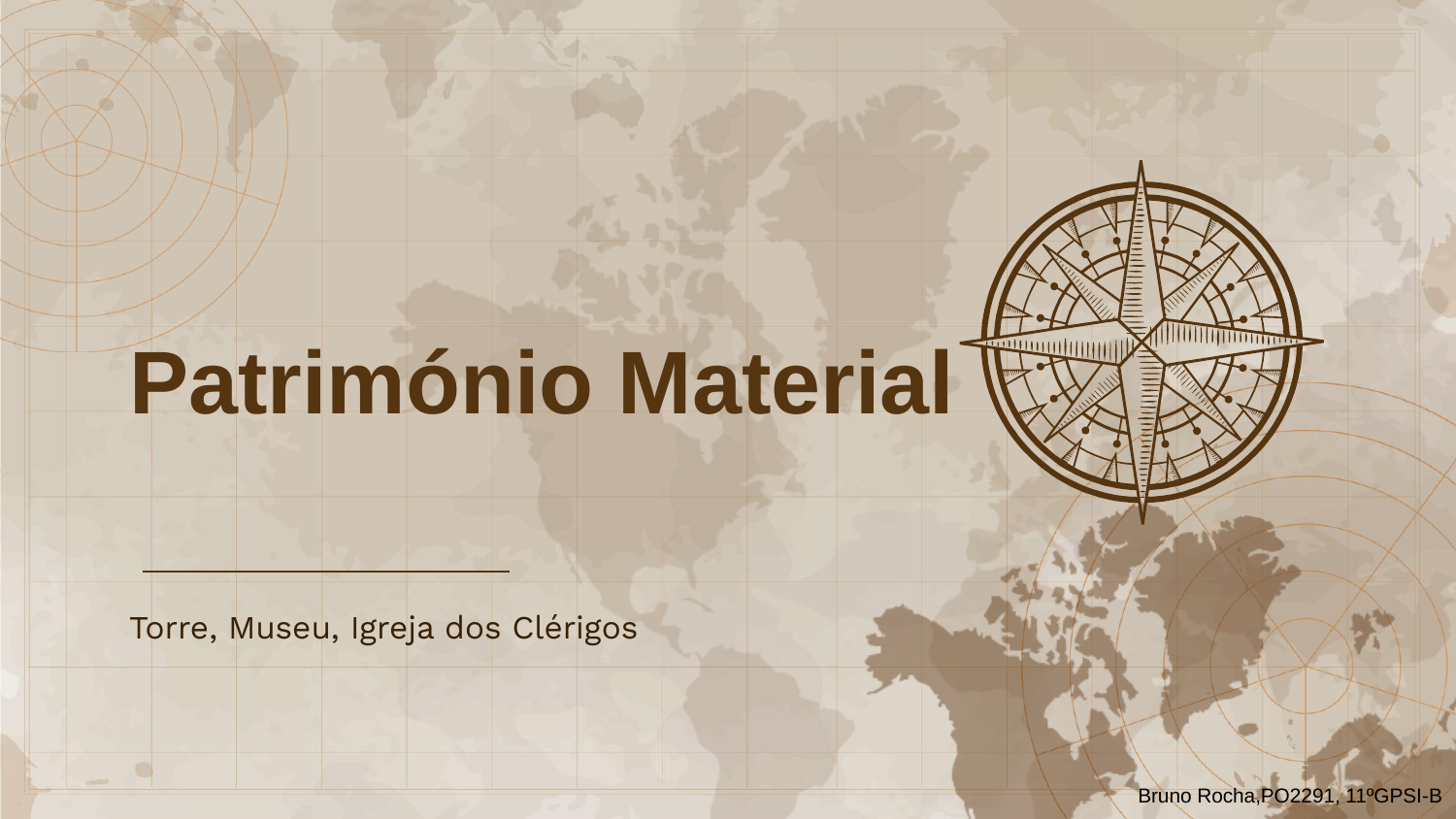

# Património Material
Torre, Museu, Igreja dos Clérigos
Bruno Rocha,PO2291, 11ºGPSI-B